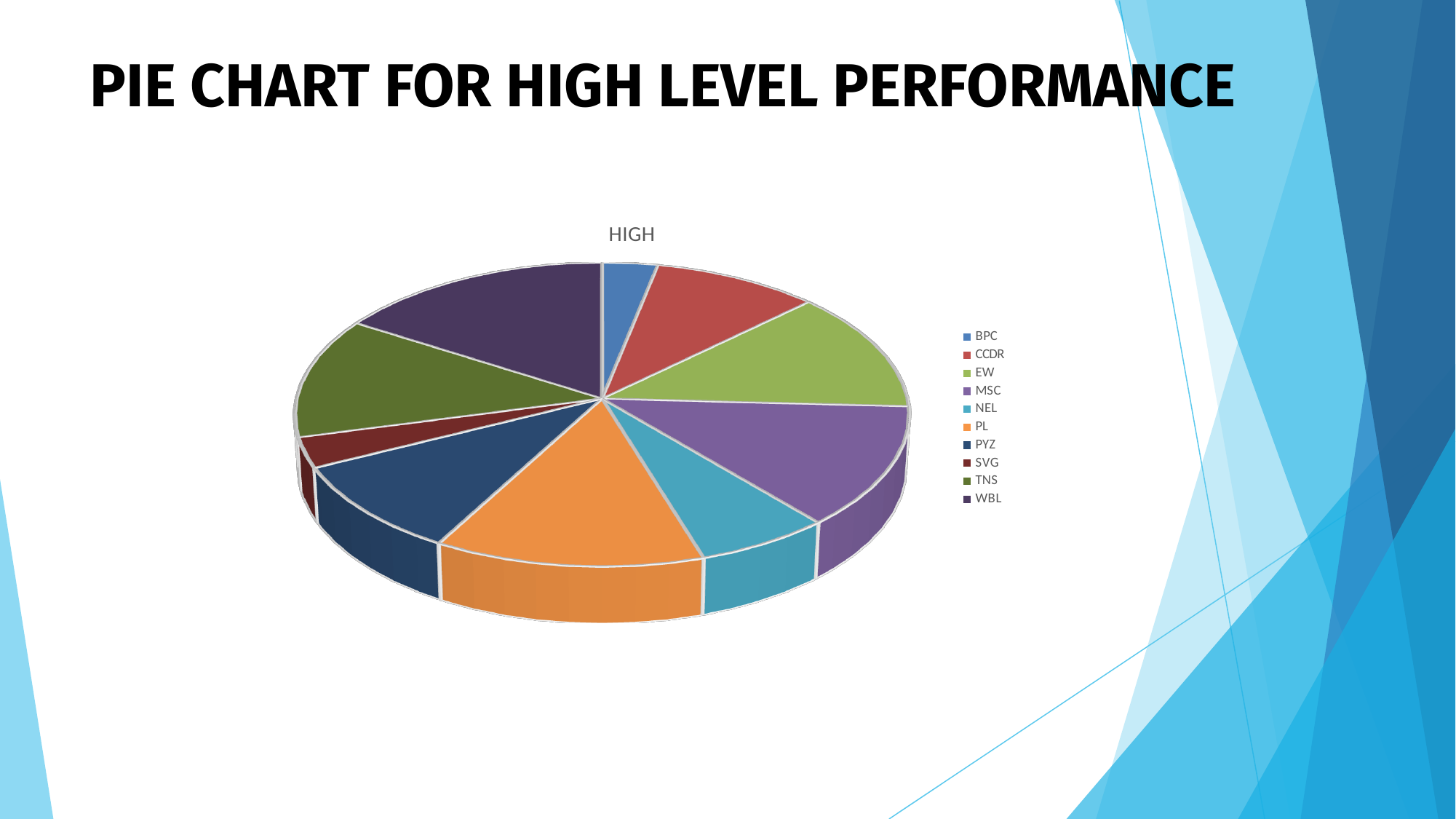

# PIE CHART FOR HIGH LEVEL PERFORMANCE

[unsupported chart]